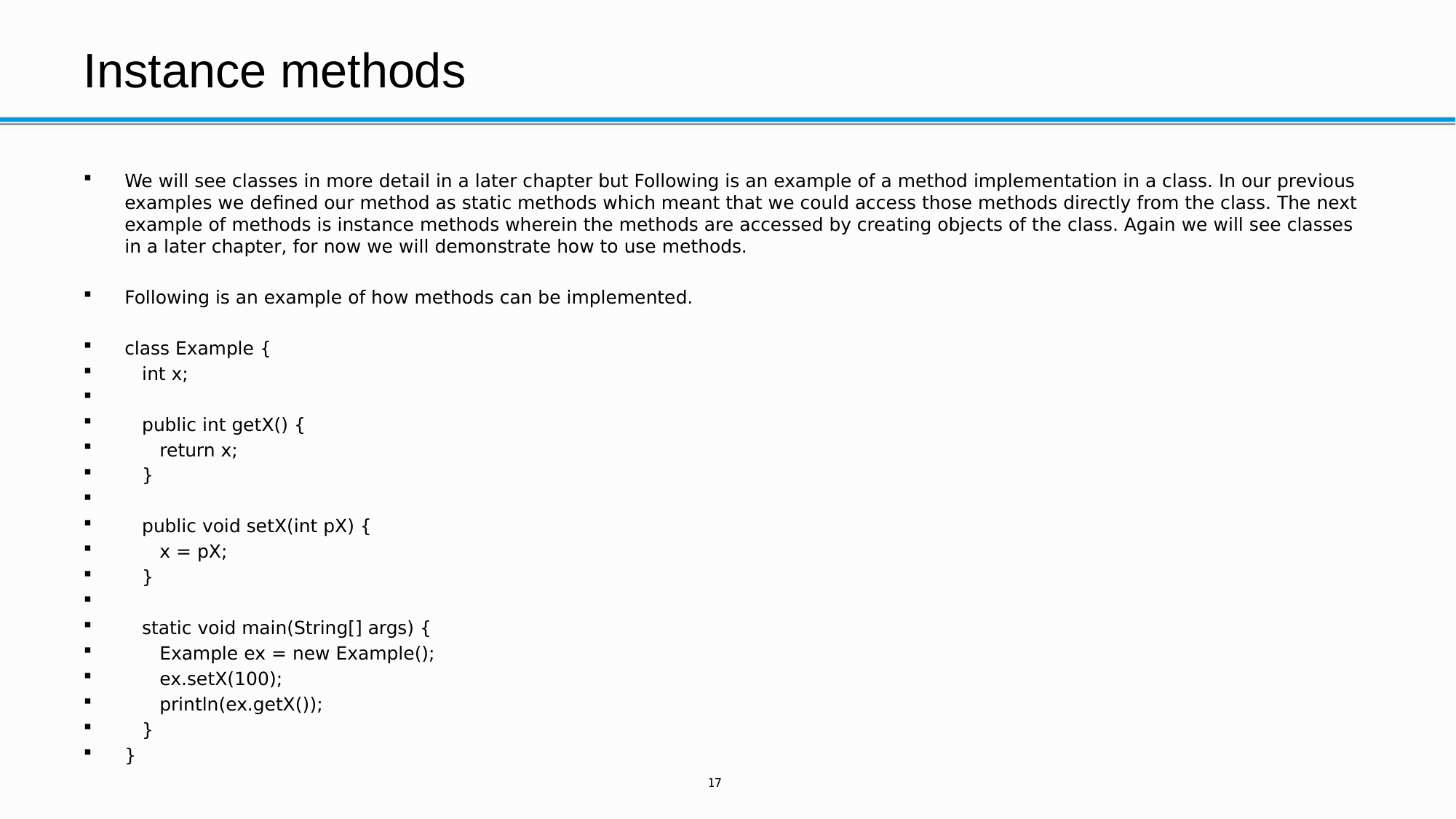

# Instance methods
We will see classes in more detail in a later chapter but Following is an example of a method implementation in a class. In our previous examples we defined our method as static methods which meant that we could access those methods directly from the class. The next example of methods is instance methods wherein the methods are accessed by creating objects of the class. Again we will see classes in a later chapter, for now we will demonstrate how to use methods.

Following is an example of how methods can be implemented.

class Example {
   int x;

   public int getX() {
      return x;
   }

   public void setX(int pX) {
      x = pX;
   }

   static void main(String[] args) {
      Example ex = new Example();
      ex.setX(100);
      println(ex.getX());
   }
}